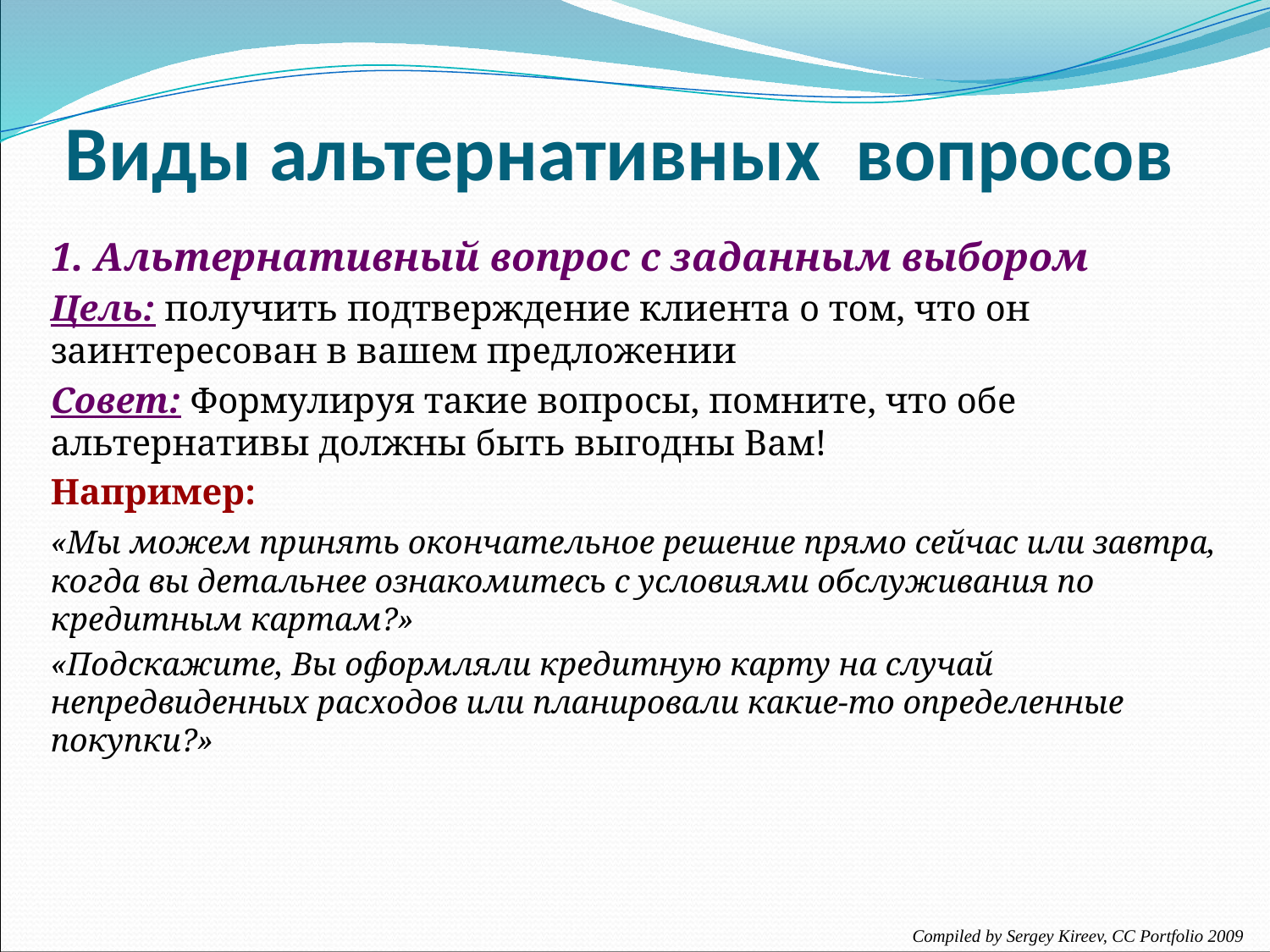

# Виды альтернативных  вопросов
	1. Альтернативный вопрос с заданным выбором
	Цель: получить подтверждение клиента о том, что он заинтересован в вашем предложении
	Совет: Формулируя такие вопросы, помните, что обе альтернативы должны быть выгодны Вам!
	Например:
	«Мы можем принять окончательное решение прямо сейчас или завтра, когда вы детальнее ознакомитесь с условиями обслуживания по кредитным картам?»
	«Подскажите, Вы оформляли кредитную карту на случай непредвиденных расходов или планировали какие-то определенные покупки?»
Compiled by Sergey Kireev, CC Portfolio 2009